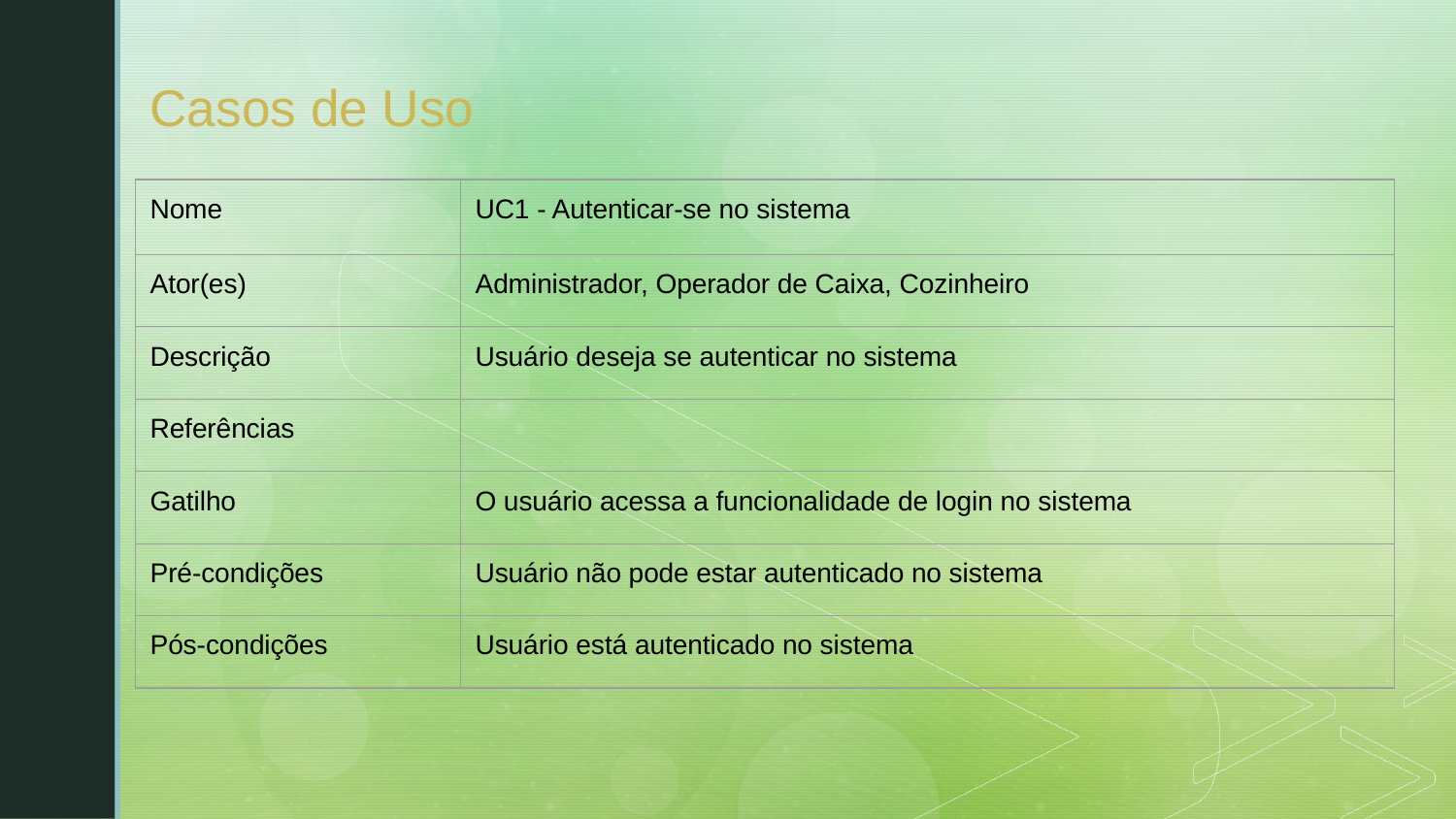

# Casos de Uso
| Nome | UC1 - Autenticar-se no sistema |
| --- | --- |
| Ator(es) | Administrador, Operador de Caixa, Cozinheiro |
| Descrição | Usuário deseja se autenticar no sistema |
| Referências |  |
| Gatilho | O usuário acessa a funcionalidade de login no sistema |
| Pré-condições | Usuário não pode estar autenticado no sistema |
| Pós-condições | Usuário está autenticado no sistema |